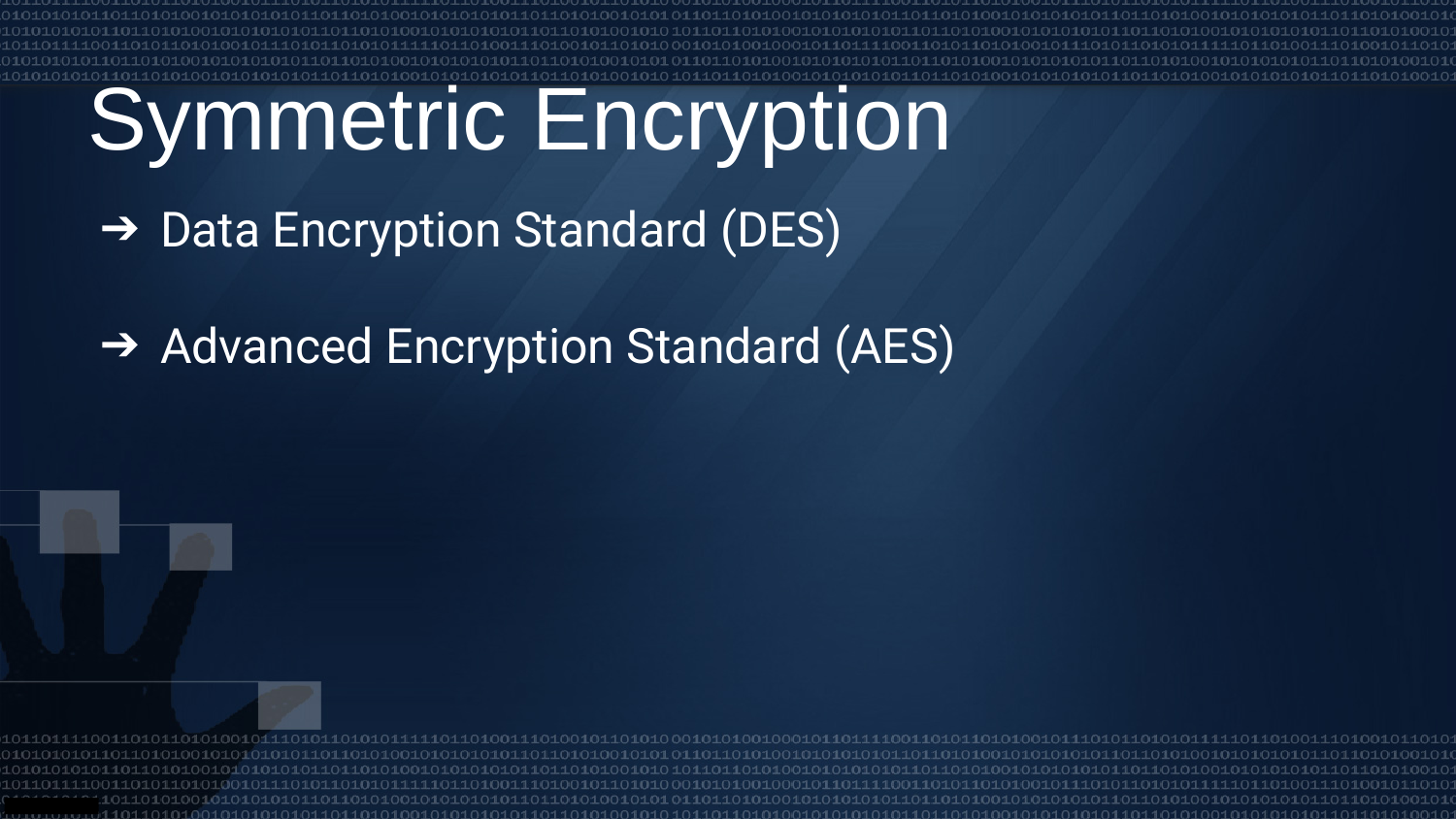

# Symmetric Encryption
Data Encryption Standard (DES)

Advanced Encryption Standard (AES)